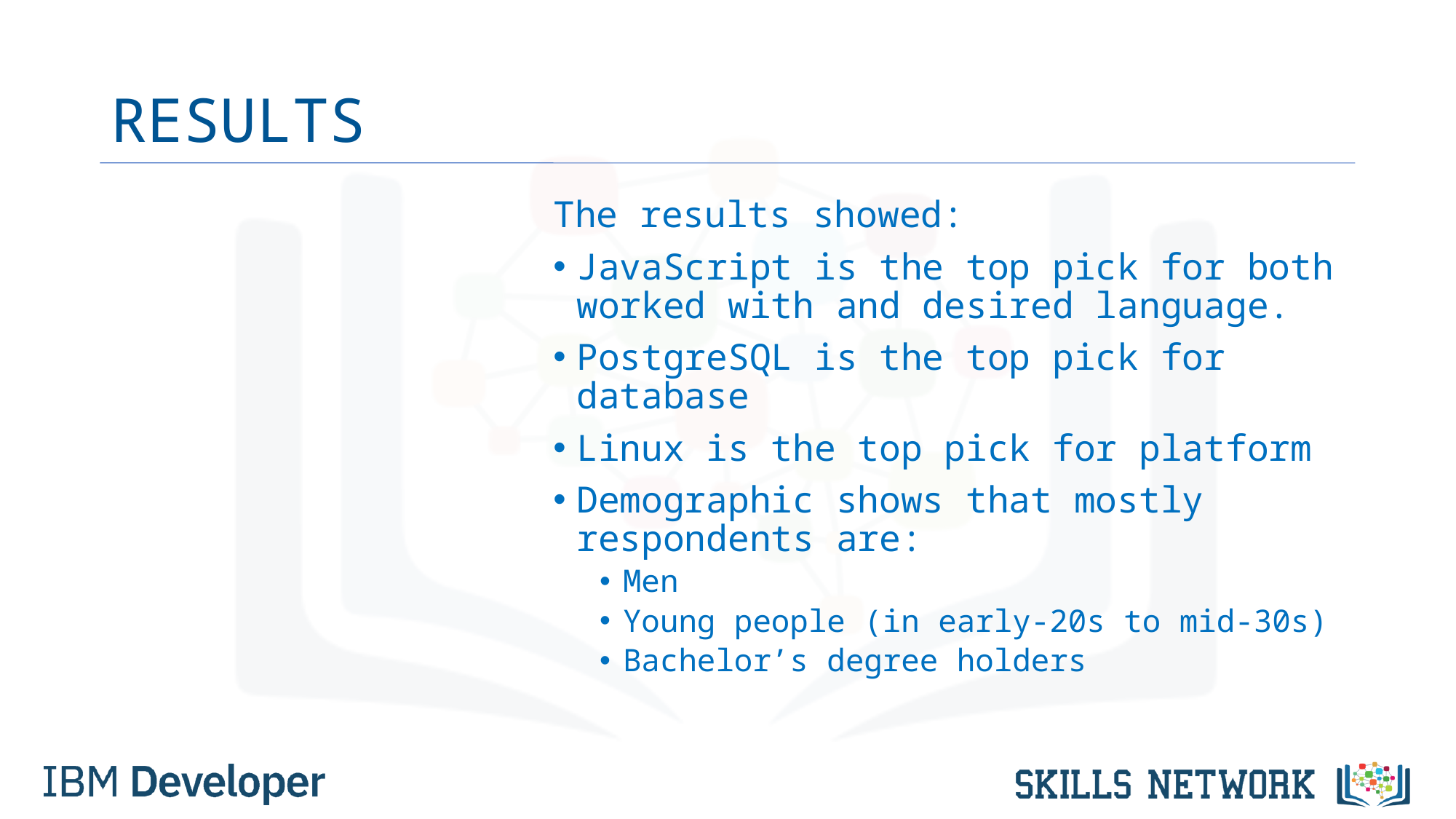

# RESULTS
The results showed:
JavaScript is the top pick for both worked with and desired language.
PostgreSQL is the top pick for database
Linux is the top pick for platform
Demographic shows that mostly respondents are:
Men
Young people (in early-20s to mid-30s)
Bachelor’s degree holders